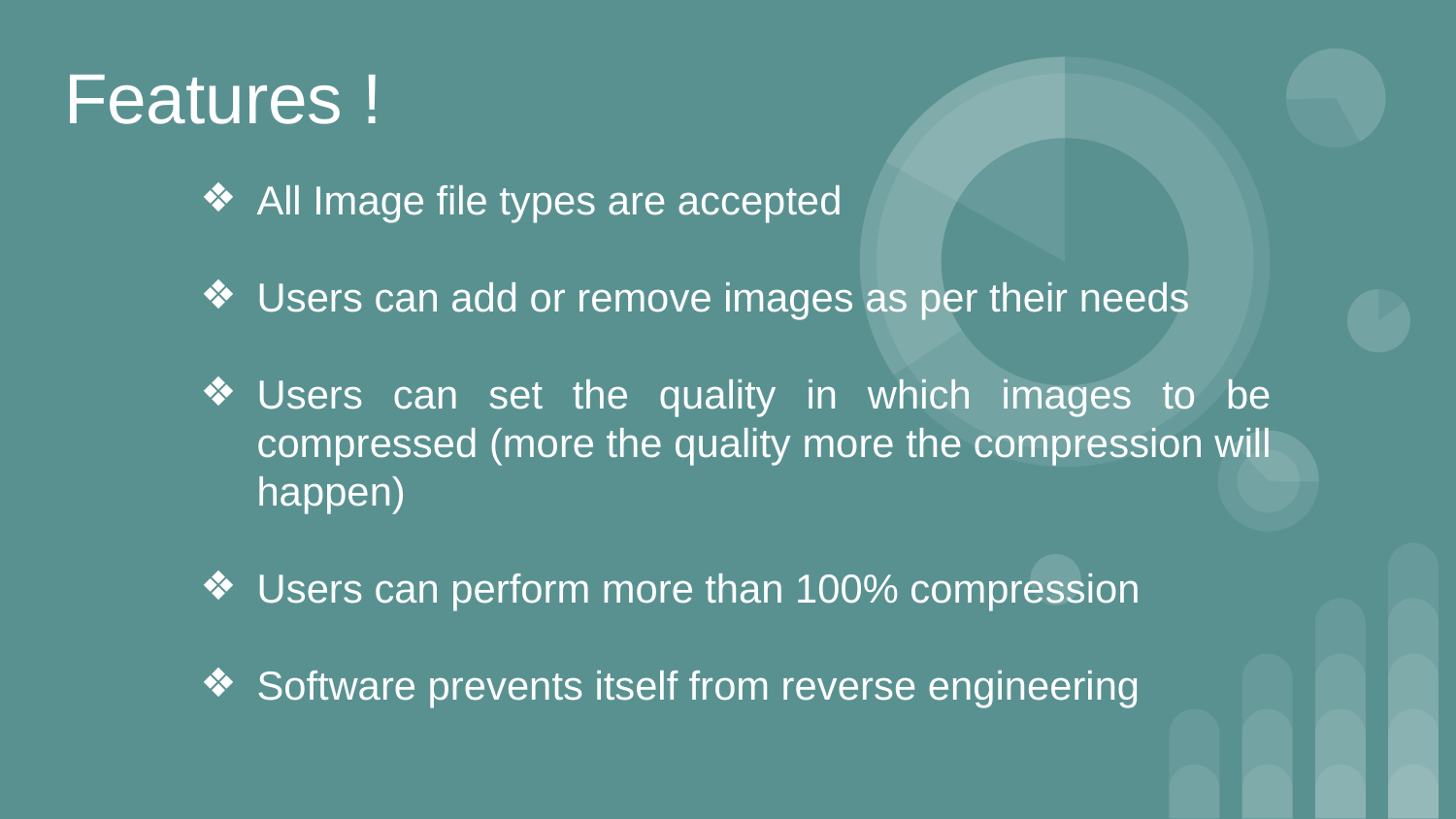

Features !
All Image file types are accepted

Users can add or remove images as per their needs

Users can set the quality in which images to be compressed (more the quality more the compression will happen)

Users can perform more than 100% compression

Software prevents itself from reverse engineering